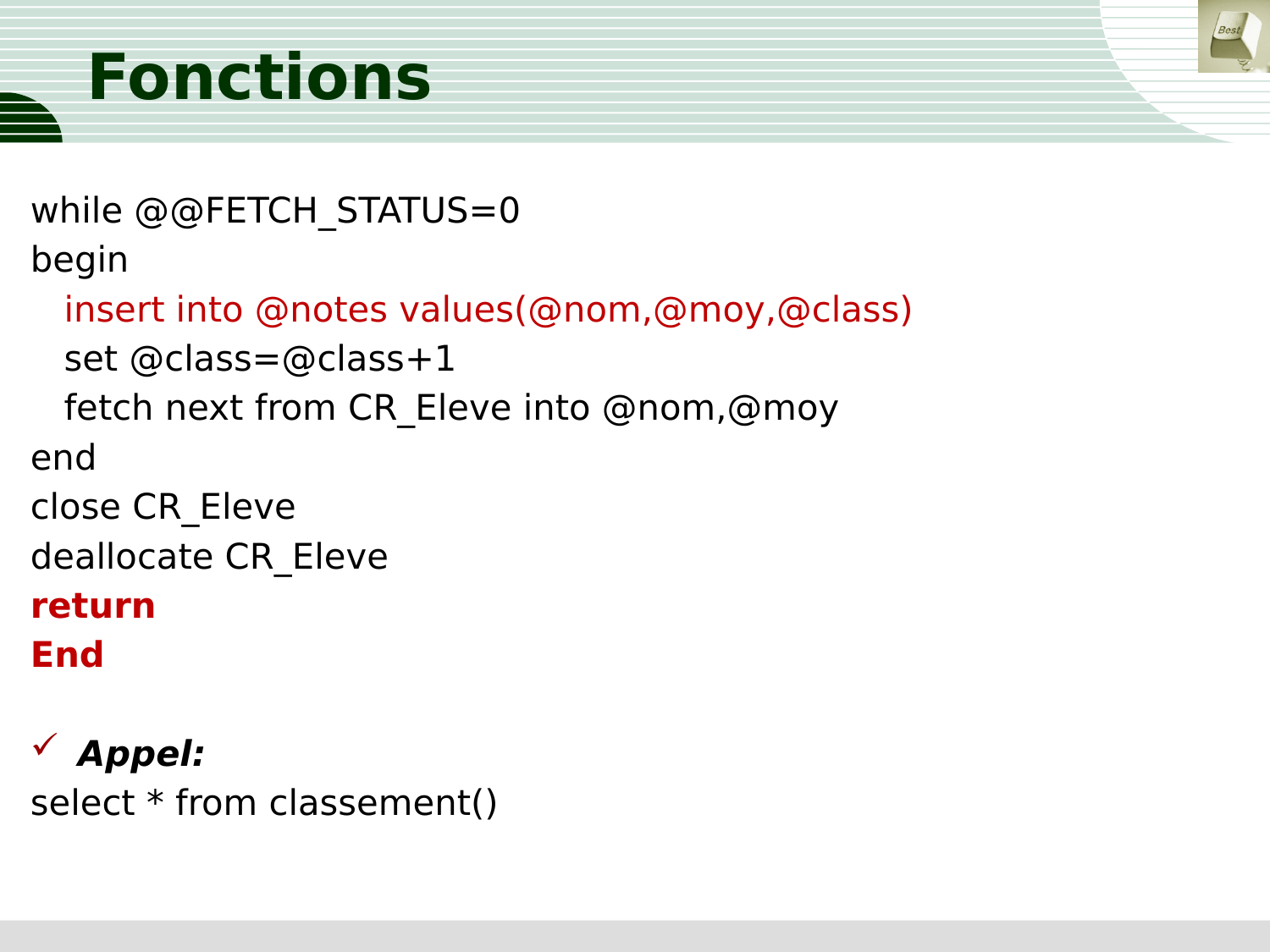

# Fonctions

while @@FETCH_STATUS=0
begin
   insert into @notes values(@nom,@moy,@class)
   set @class=@class+1
   fetch next from CR_Eleve into @nom,@moy
end
close CR_Eleve
deallocate CR_Eleve
return
End

Appel:
select * from classement()